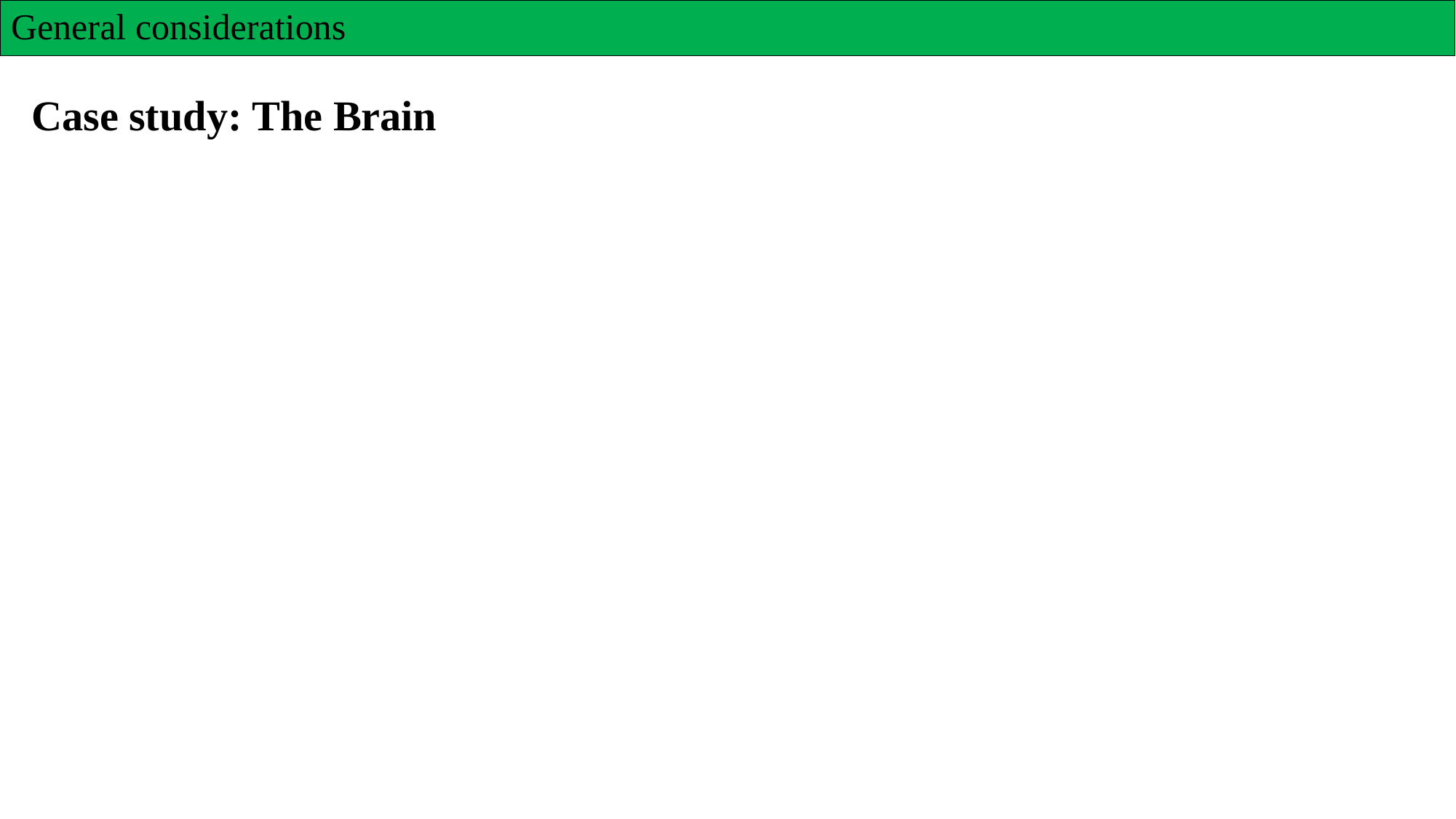

# General considerations
Case study: The Brain